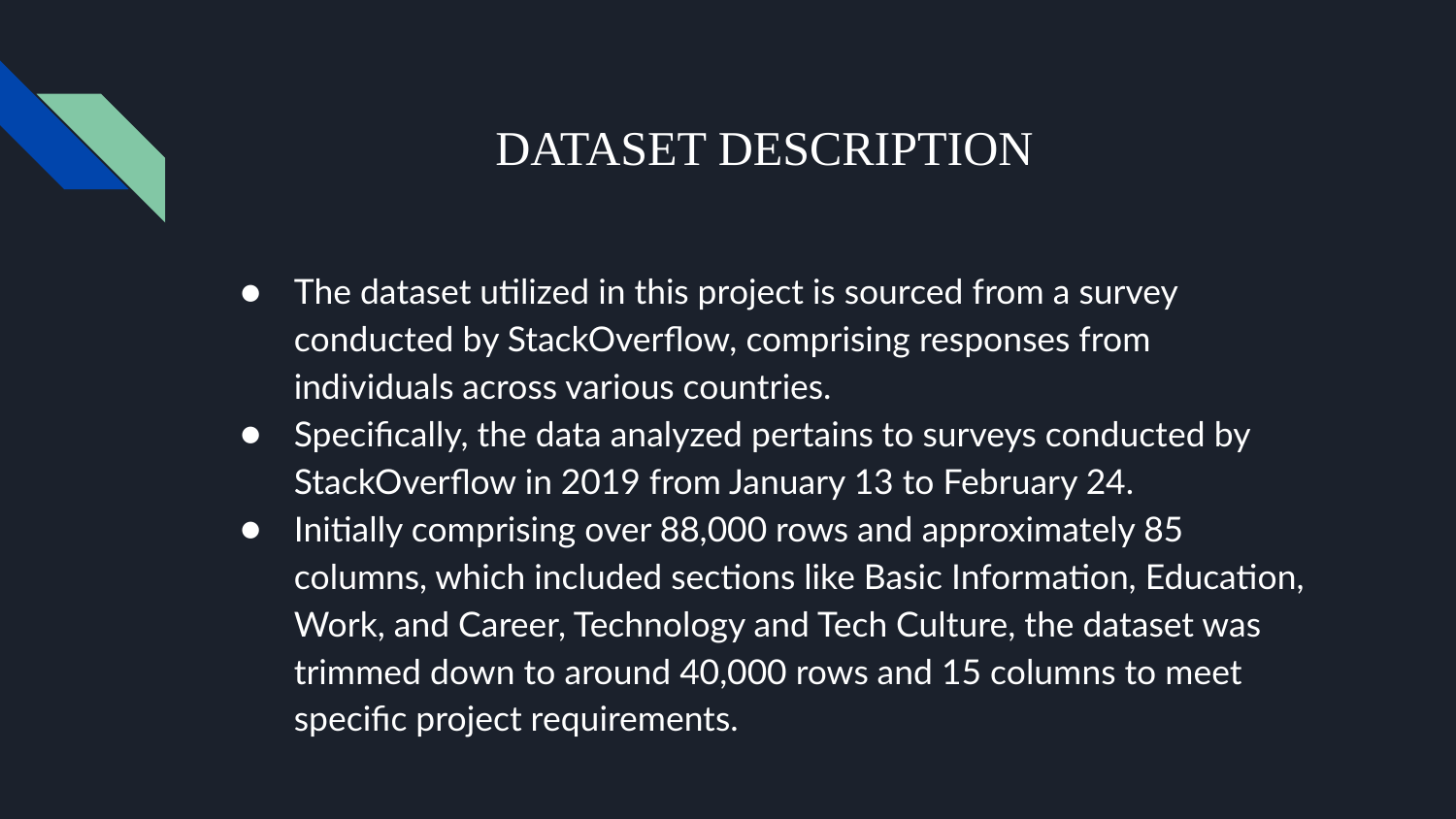

# DATASET DESCRIPTION
The dataset utilized in this project is sourced from a survey conducted by StackOverflow, comprising responses from individuals across various countries.
Specifically, the data analyzed pertains to surveys conducted by StackOverflow in 2019 from January 13 to February 24.
Initially comprising over 88,000 rows and approximately 85 columns, which included sections like Basic Information, Education, Work, and Career, Technology and Tech Culture, the dataset was trimmed down to around 40,000 rows and 15 columns to meet specific project requirements.